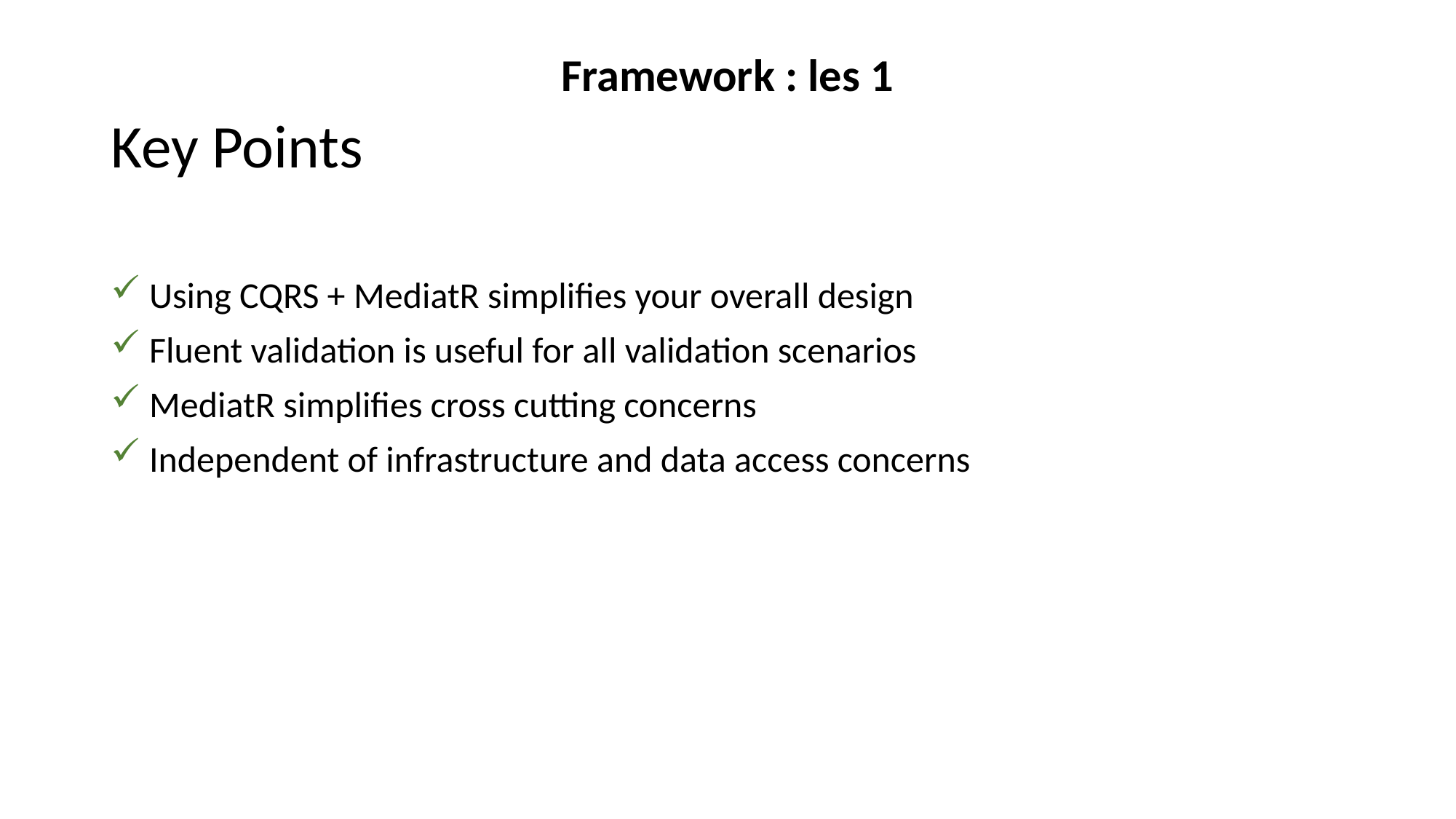

# Framework : les 1
Key Points

 Using CQRS + MediatR simplifies your overall design
 Fluent validation is useful for all validation scenarios
 MediatR simplifies cross cutting concerns
 Independent of infrastructure and data access concerns